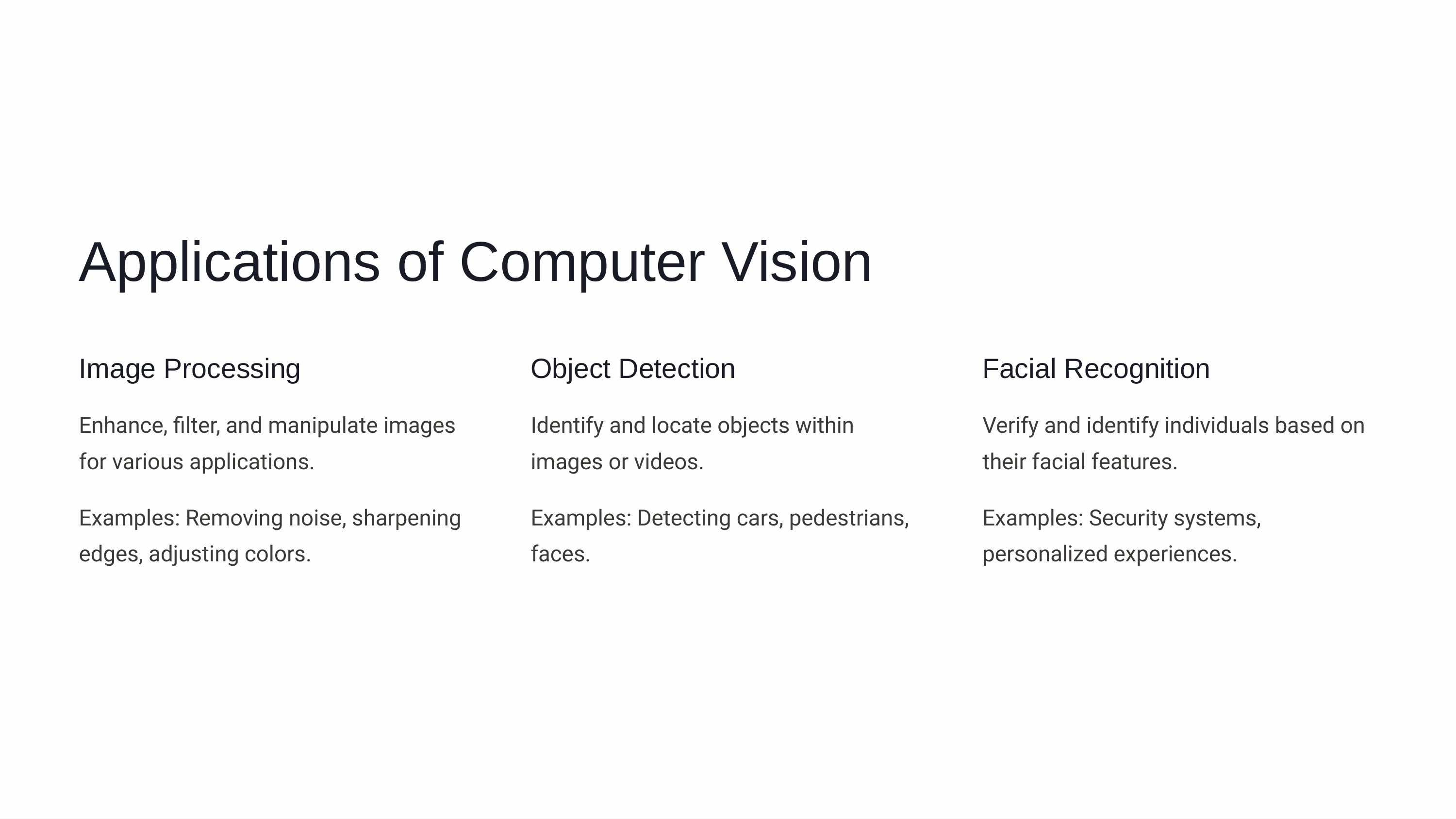

Applications of Computer Vision
Image Processing
Object Detection
Facial Recognition
Enhance, filter, and manipulate images for various applications.
Identify and locate objects within images or videos.
Verify and identify individuals based on their facial features.
Examples: Removing noise, sharpening edges, adjusting colors.
Examples: Detecting cars, pedestrians, faces.
Examples: Security systems, personalized experiences.